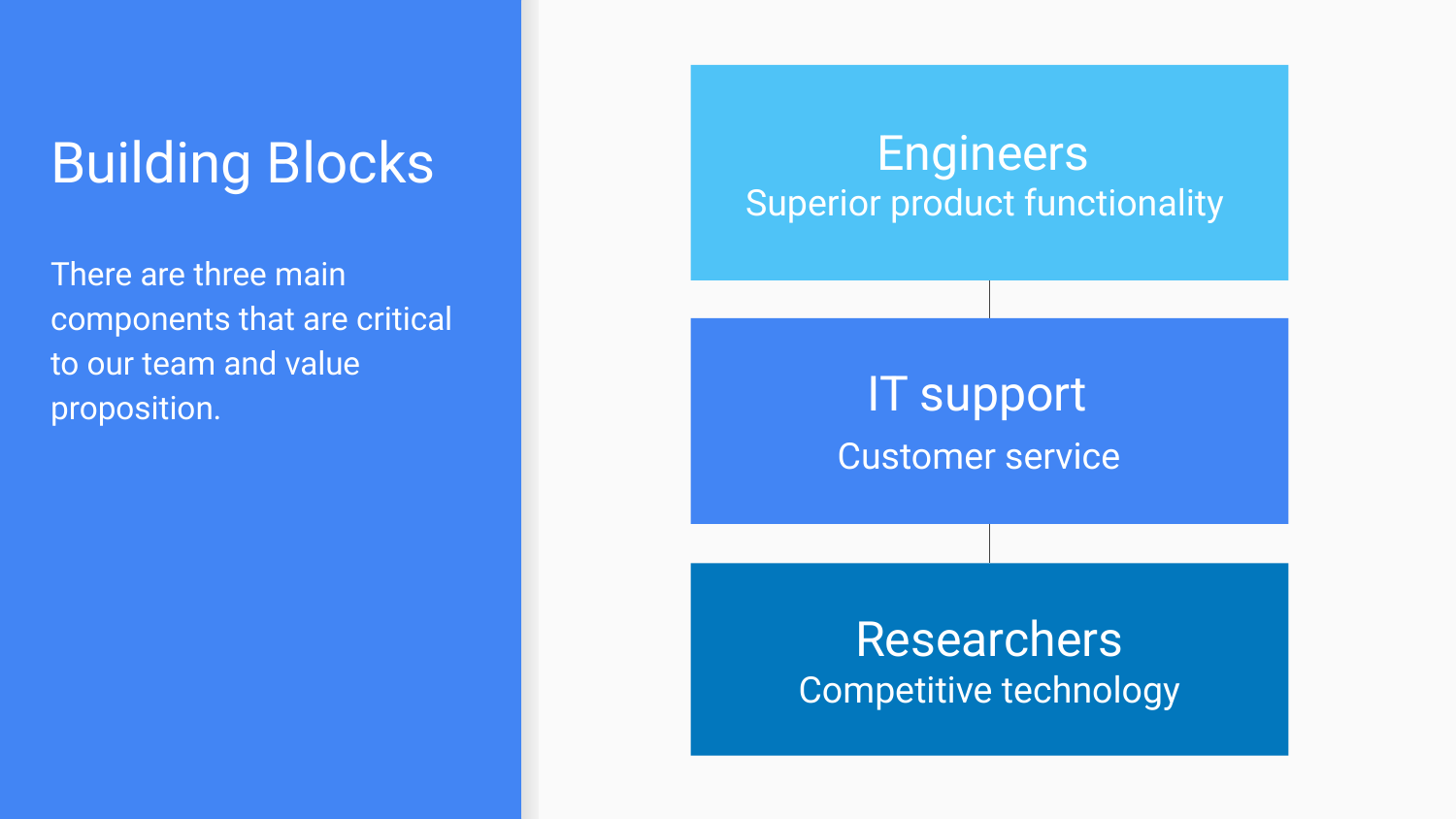

# Building Blocks
Engineers
Superior product functionality
There are three main components that are critical to our team and value proposition.

IT support
Customer service
 Researchers
Competitive technology